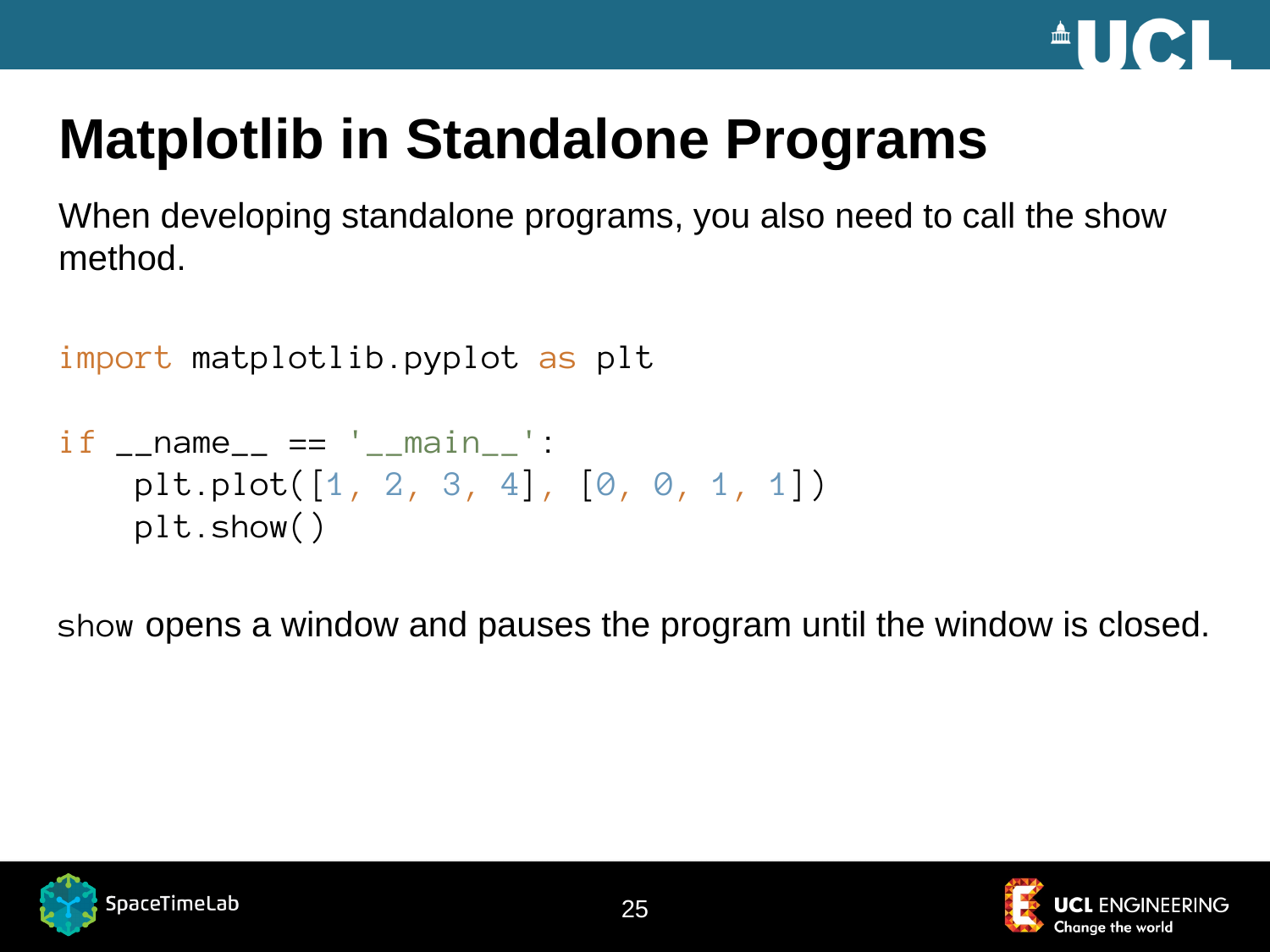

# Matplotlib in Standalone Programs
When developing standalone programs, you also need to call the show method.

import matplotlib.pyplot as plt
if __name__ == '__main__':
    plt.plot([1, 2, 3, 4], [0, 0, 1, 1])
    plt.show()

show opens a window and pauses the program until the window is closed.
25